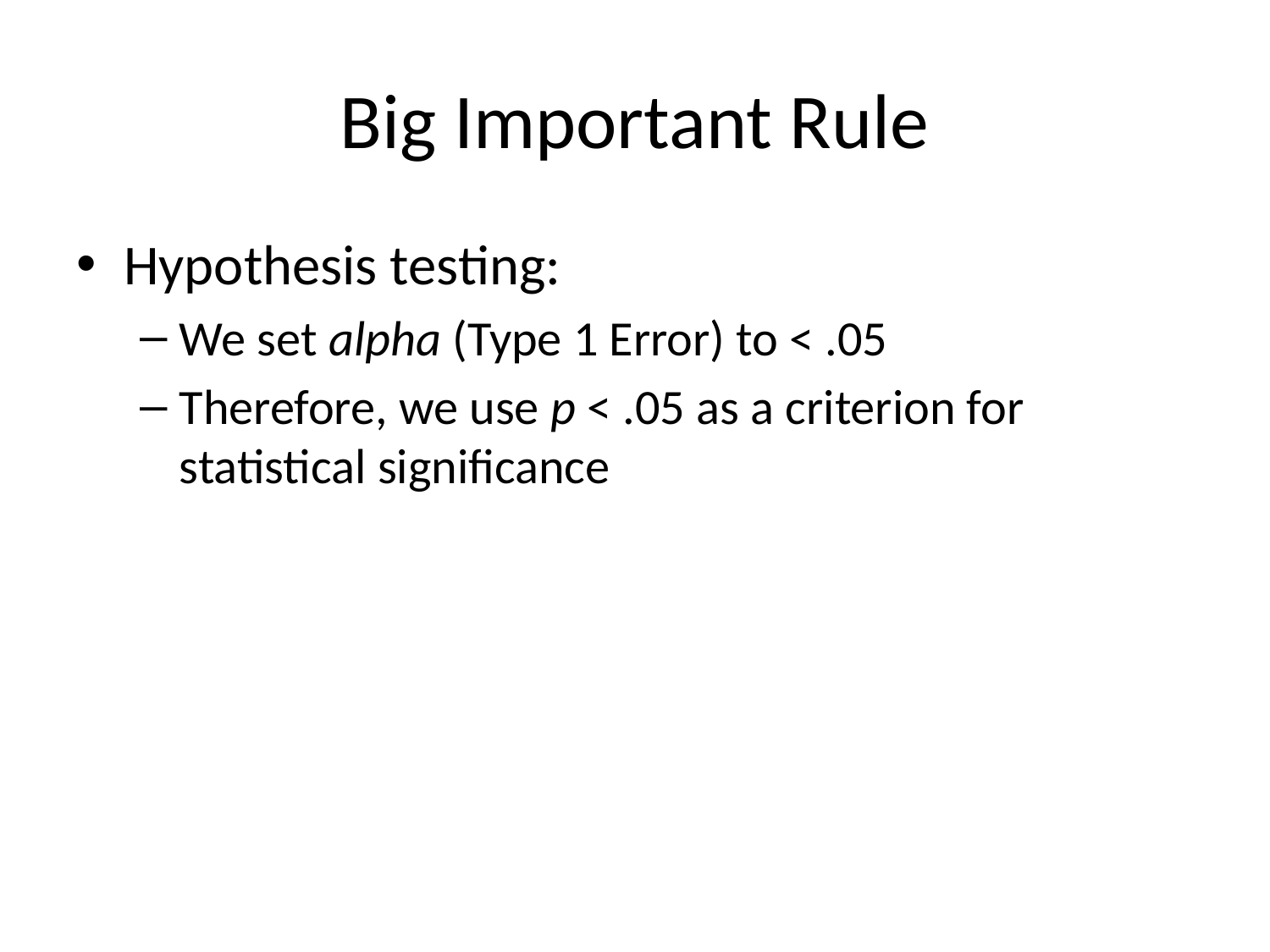

# Big Important Rule
Hypothesis testing:
We set alpha (Type 1 Error) to < .05
Therefore, we use p < .05 as a criterion for statistical significance